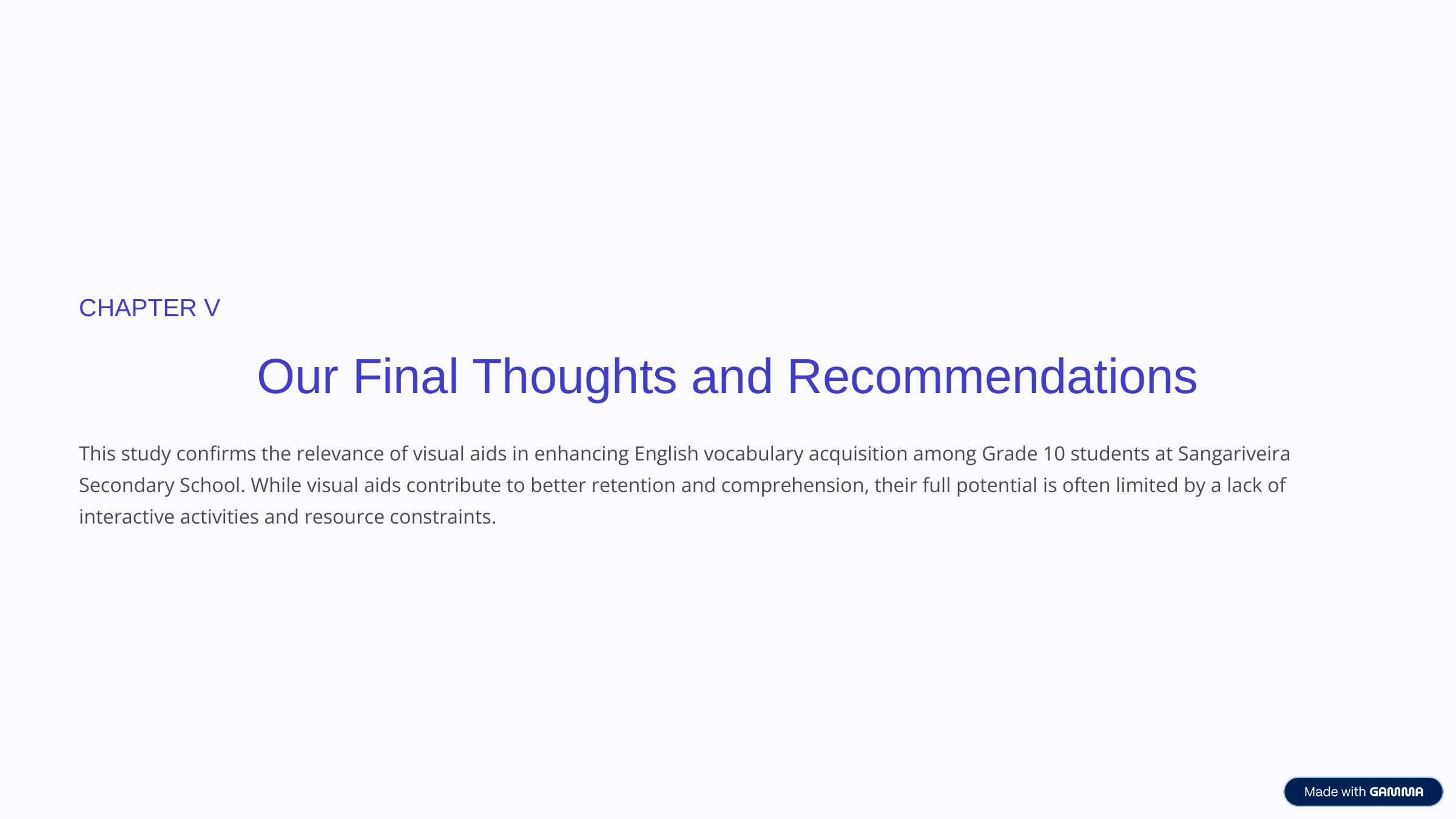

CHAPTER V
Our Final Thoughts and Recommendations
This study confirms the relevance of visual aids in enhancing English vocabulary acquisition among Grade 10 students at Sangariveira Secondary School. While visual aids contribute to better retention and comprehension, their full potential is often limited by a lack of interactive activities and resource constraints.